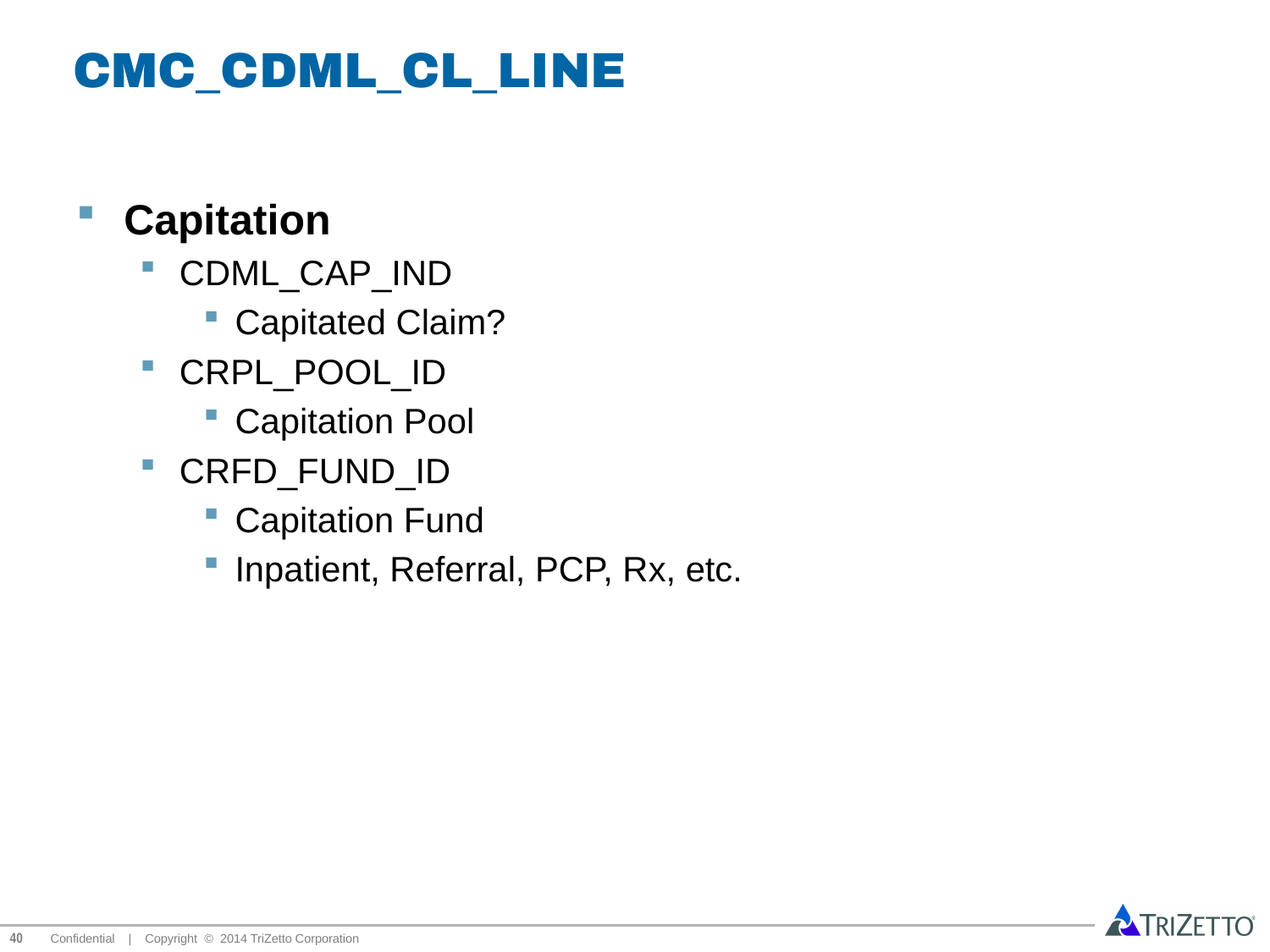

# CMC_CDML_CL_LINE
Capitation
CDML_CAP_IND
Capitated Claim?
CRPL_POOL_ID
Capitation Pool
CRFD_FUND_ID
Capitation Fund
Inpatient, Referral, PCP, Rx, etc.